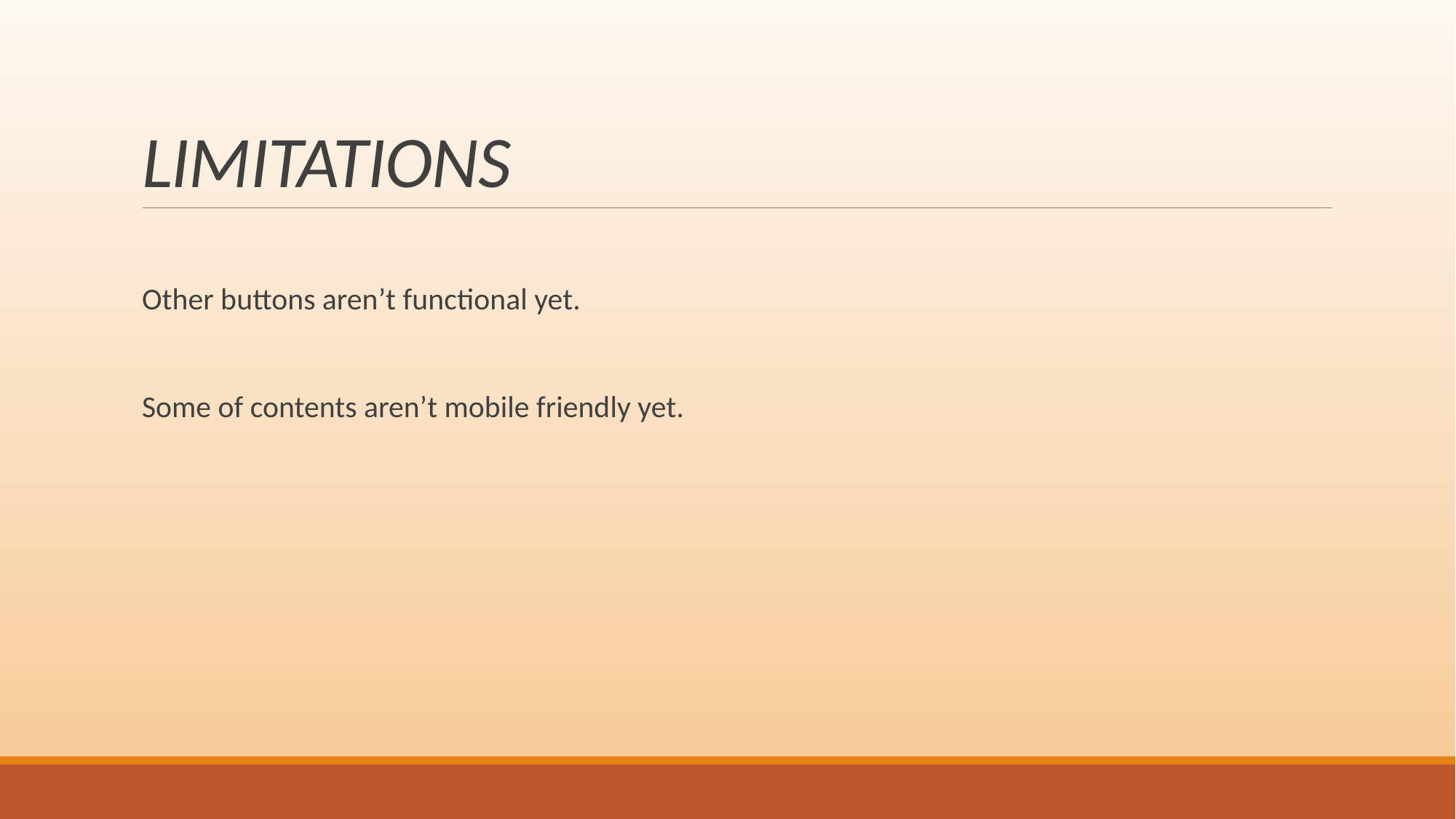

# LIMITATIONS

Other buttons aren’t functional yet.

Some of contents aren’t mobile friendly yet.